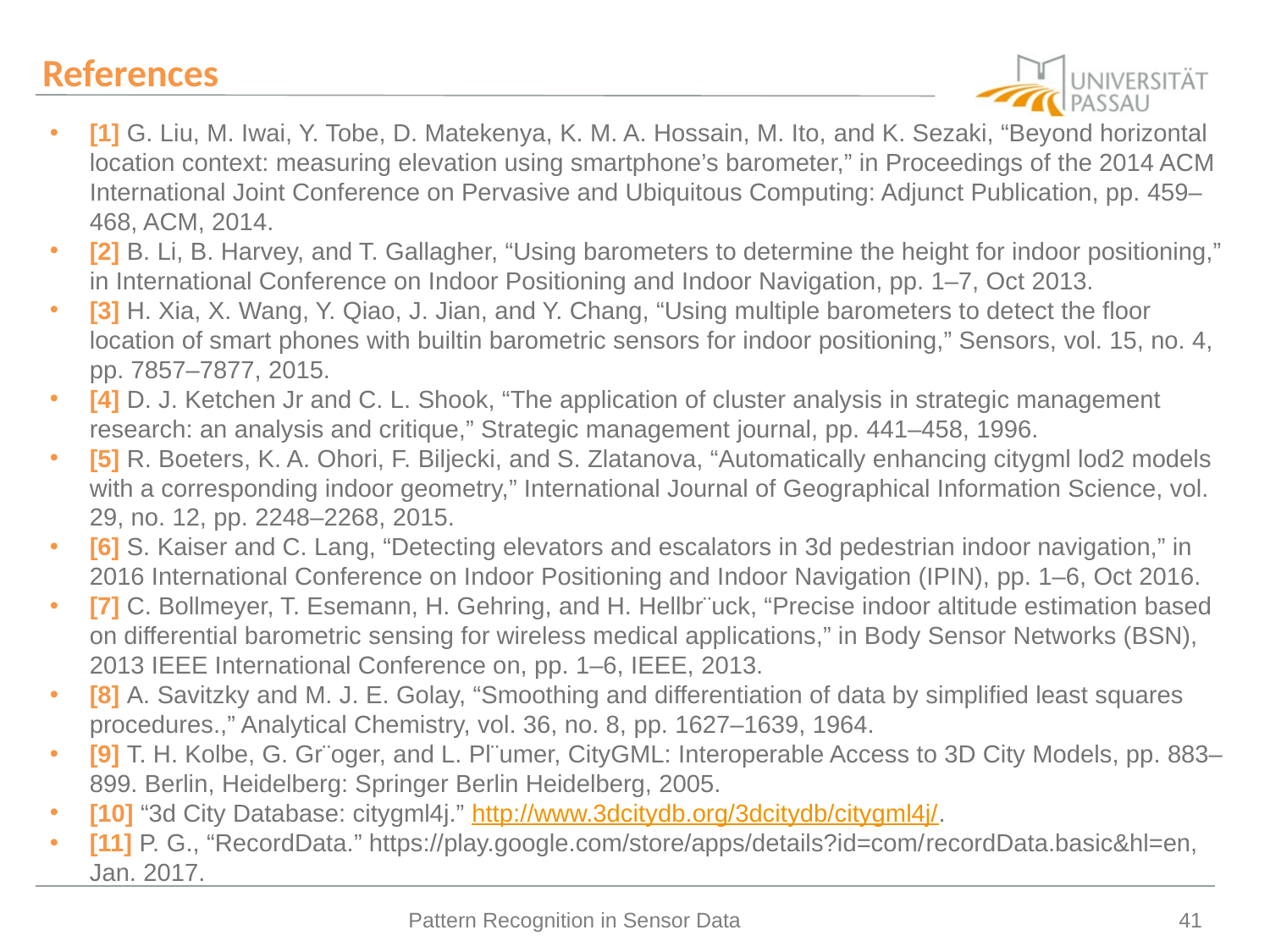

# References
[1] G. Liu, M. Iwai, Y. Tobe, D. Matekenya, K. M. A. Hossain, M. Ito, and K. Sezaki, “Beyond horizontal location context: measuring elevation using smartphone’s barometer,” in Proceedings of the 2014 ACM International Joint Conference on Pervasive and Ubiquitous Computing: Adjunct Publication, pp. 459–468, ACM, 2014.
[2] B. Li, B. Harvey, and T. Gallagher, “Using barometers to determine the height for indoor positioning,” in International Conference on Indoor Positioning and Indoor Navigation, pp. 1–7, Oct 2013.
[3] H. Xia, X. Wang, Y. Qiao, J. Jian, and Y. Chang, “Using multiple barometers to detect the floor location of smart phones with builtin barometric sensors for indoor positioning,” Sensors, vol. 15, no. 4, pp. 7857–7877, 2015.
[4] D. J. Ketchen Jr and C. L. Shook, “The application of cluster analysis in strategic management research: an analysis and critique,” Strategic management journal, pp. 441–458, 1996.
[5] R. Boeters, K. A. Ohori, F. Biljecki, and S. Zlatanova, “Automatically enhancing citygml lod2 models with a corresponding indoor geometry,” International Journal of Geographical Information Science, vol. 29, no. 12, pp. 2248–2268, 2015.
[6] S. Kaiser and C. Lang, “Detecting elevators and escalators in 3d pedestrian indoor navigation,” in 2016 International Conference on Indoor Positioning and Indoor Navigation (IPIN), pp. 1–6, Oct 2016.
[7] C. Bollmeyer, T. Esemann, H. Gehring, and H. Hellbr¨uck, “Precise indoor altitude estimation based on differential barometric sensing for wireless medical applications,” in Body Sensor Networks (BSN), 2013 IEEE International Conference on, pp. 1–6, IEEE, 2013.
[8] A. Savitzky and M. J. E. Golay, “Smoothing and differentiation of data by simplified least squares procedures.,” Analytical Chemistry, vol. 36, no. 8, pp. 1627–1639, 1964.
[9] T. H. Kolbe, G. Gr¨oger, and L. Pl¨umer, CityGML: Interoperable Access to 3D City Models, pp. 883–899. Berlin, Heidelberg: Springer Berlin Heidelberg, 2005.
[10] “3d City Database: citygml4j.” http://www.3dcitydb.org/3dcitydb/citygml4j/.
[11] P. G., “RecordData.” https://play.google.com/store/apps/details?id=com/recordData.basic&hl=en, Jan. 2017.
Pattern Recognition in Sensor Data
41